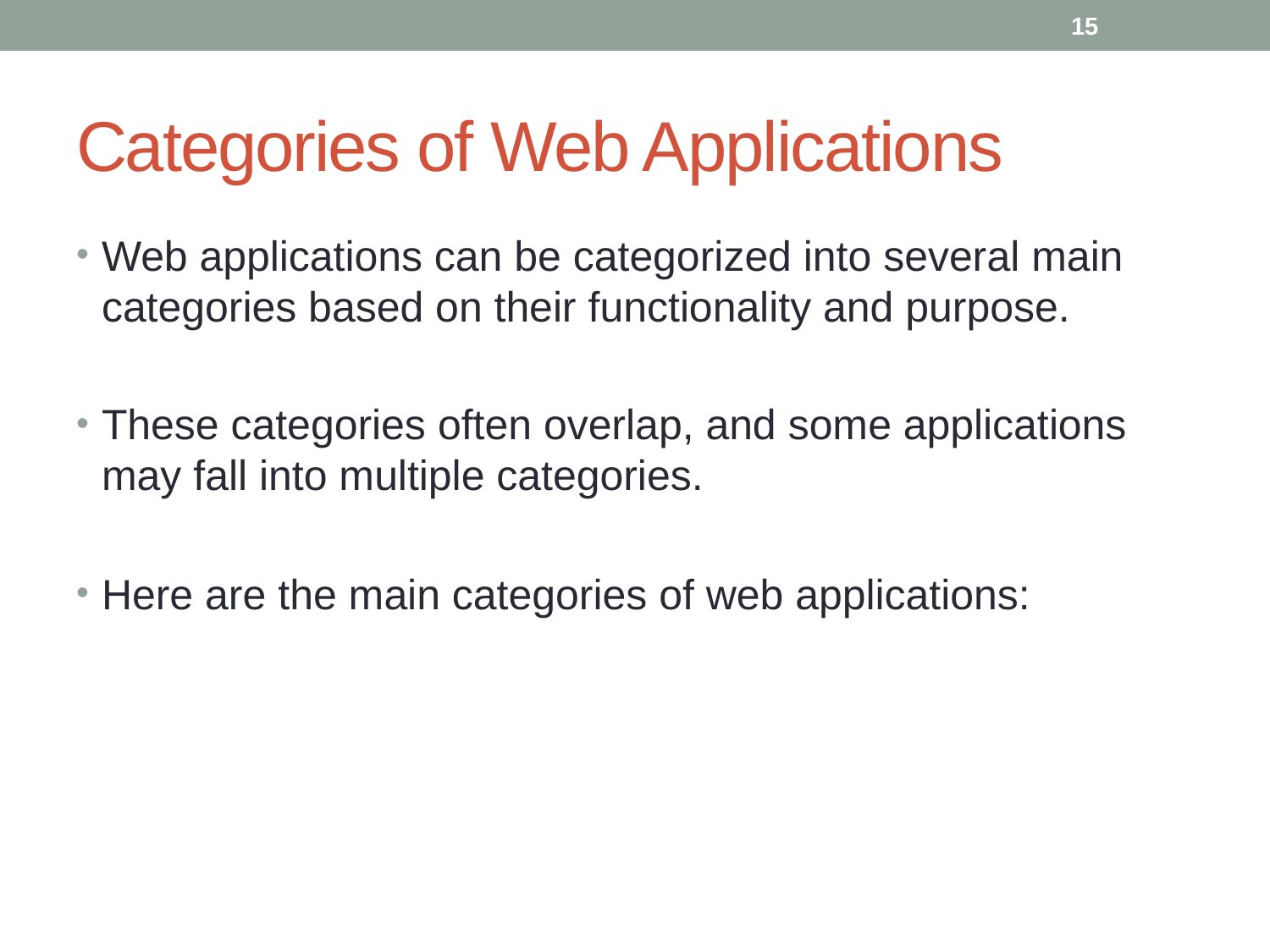

15
# Categories of Web Applications
Web applications can be categorized into several main categories based on their functionality and purpose.

These categories often overlap, and some applications may fall into multiple categories.

Here are the main categories of web applications: